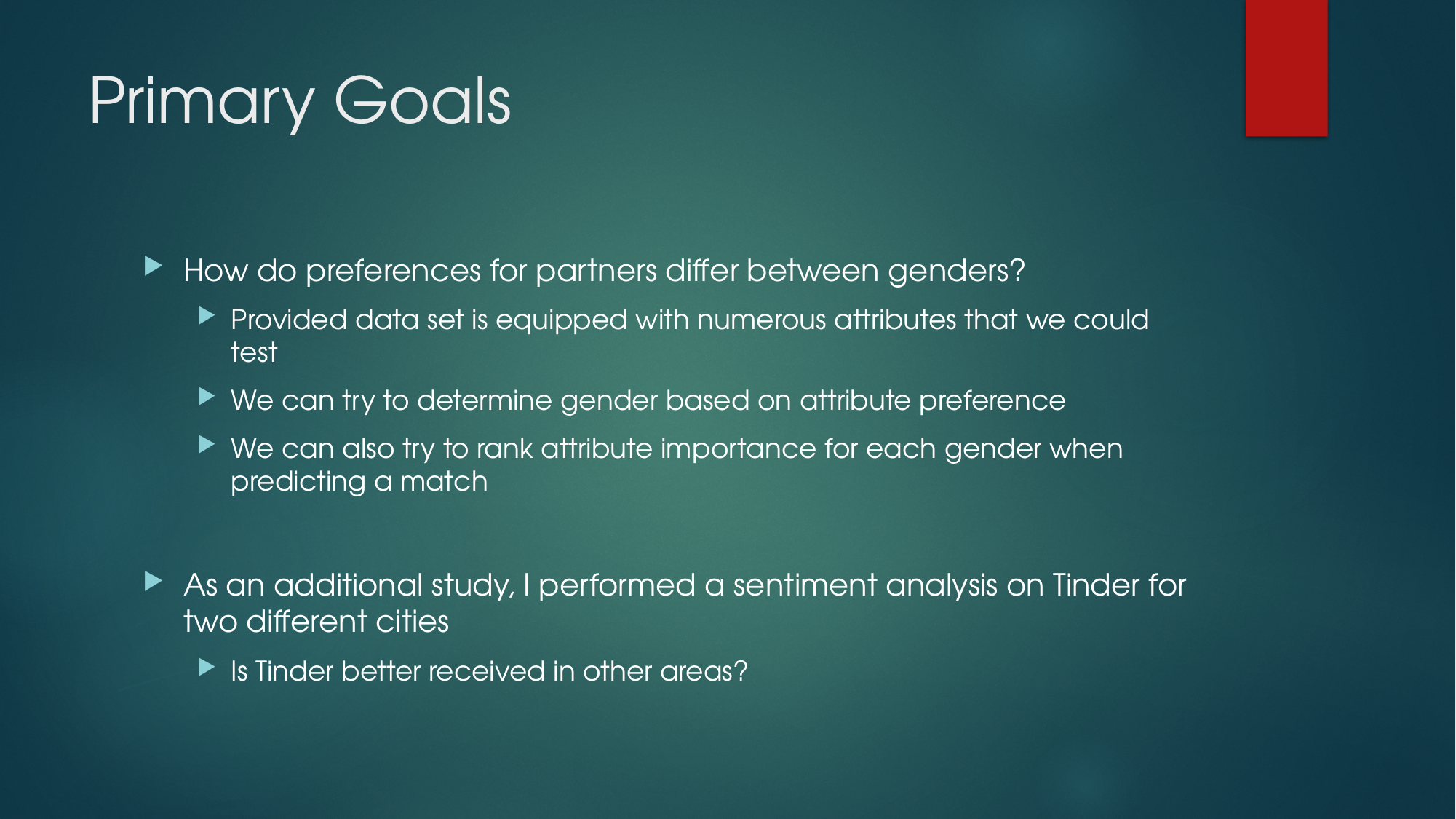

# Primary Goals
How do preferences for partners differ between genders?
Provided data set is equipped with numerous attributes that we could test
We can try to determine gender based on attribute preference
We can also try to rank attribute importance for each gender when predicting a match

As an additional study, I performed a sentiment analysis on Tinder for two different cities
Is Tinder better received in other areas?